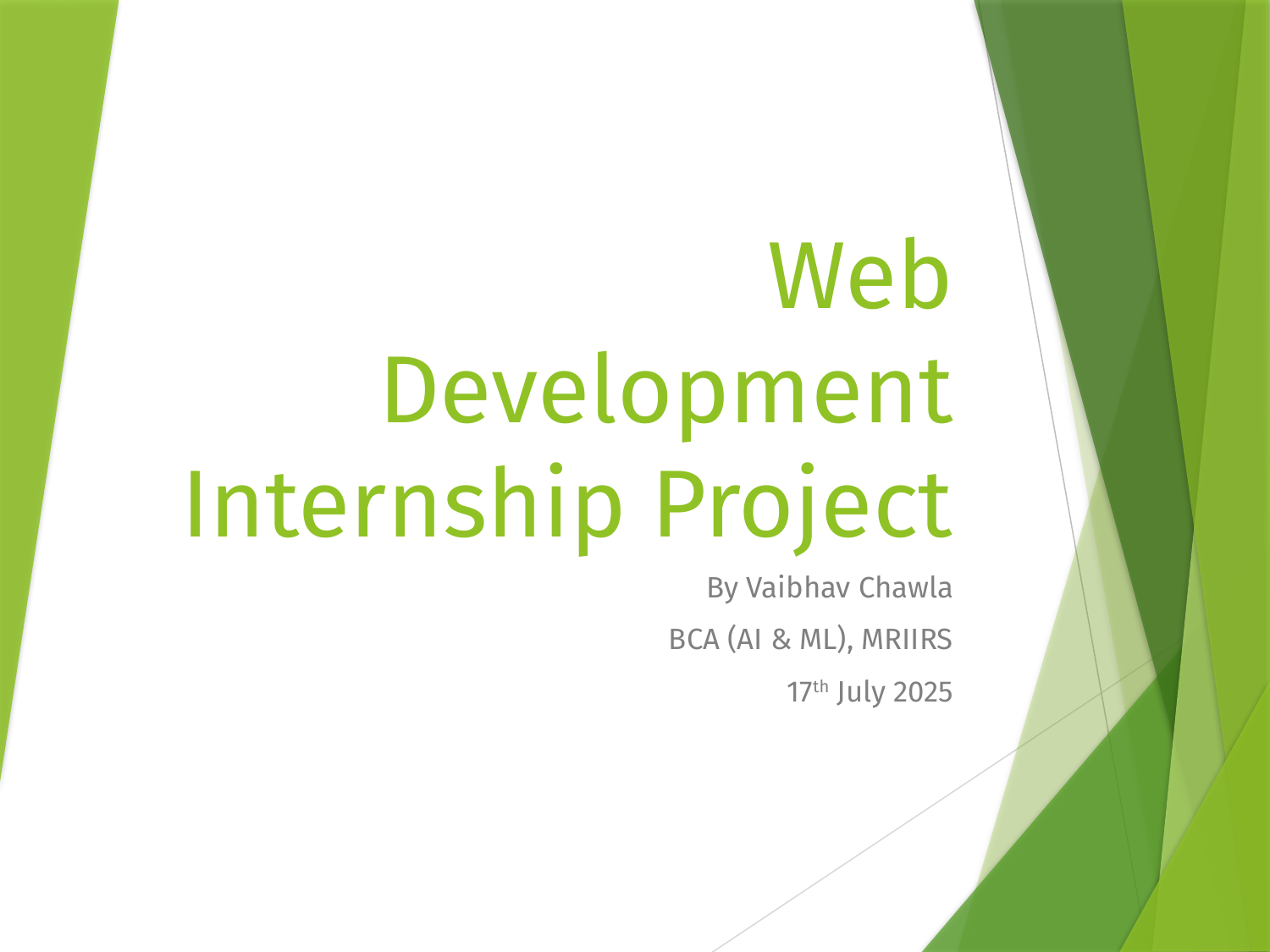

# Web Development Internship Project
By Vaibhav Chawla
BCA (AI & ML), MRIIRS
17th July 2025